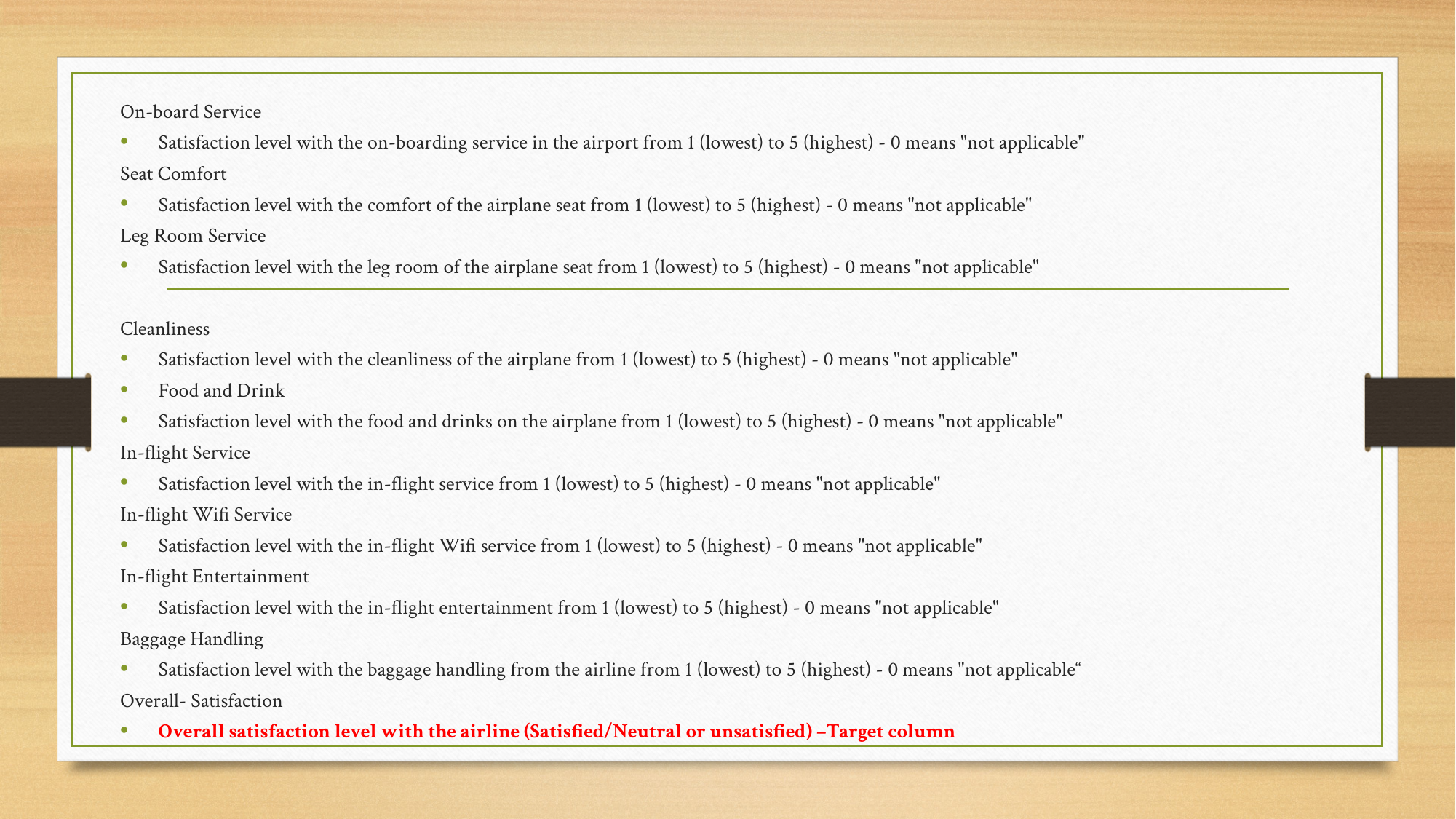

On-board Service
Satisfaction level with the on-boarding service in the airport from 1 (lowest) to 5 (highest) - 0 means "not applicable"
Seat Comfort
Satisfaction level with the comfort of the airplane seat from 1 (lowest) to 5 (highest) - 0 means "not applicable"
Leg Room Service
Satisfaction level with the leg room of the airplane seat from 1 (lowest) to 5 (highest) - 0 means "not applicable"

Cleanliness
Satisfaction level with the cleanliness of the airplane from 1 (lowest) to 5 (highest) - 0 means "not applicable"
Food and Drink
Satisfaction level with the food and drinks on the airplane from 1 (lowest) to 5 (highest) - 0 means "not applicable"
In-flight Service
Satisfaction level with the in-flight service from 1 (lowest) to 5 (highest) - 0 means "not applicable"
In-flight Wifi Service
Satisfaction level with the in-flight Wifi service from 1 (lowest) to 5 (highest) - 0 means "not applicable"
In-flight Entertainment
Satisfaction level with the in-flight entertainment from 1 (lowest) to 5 (highest) - 0 means "not applicable"
Baggage Handling
Satisfaction level with the baggage handling from the airline from 1 (lowest) to 5 (highest) - 0 means "not applicable“
Overall- Satisfaction
Overall satisfaction level with the airline (Satisfied/Neutral or unsatisfied) –Target column